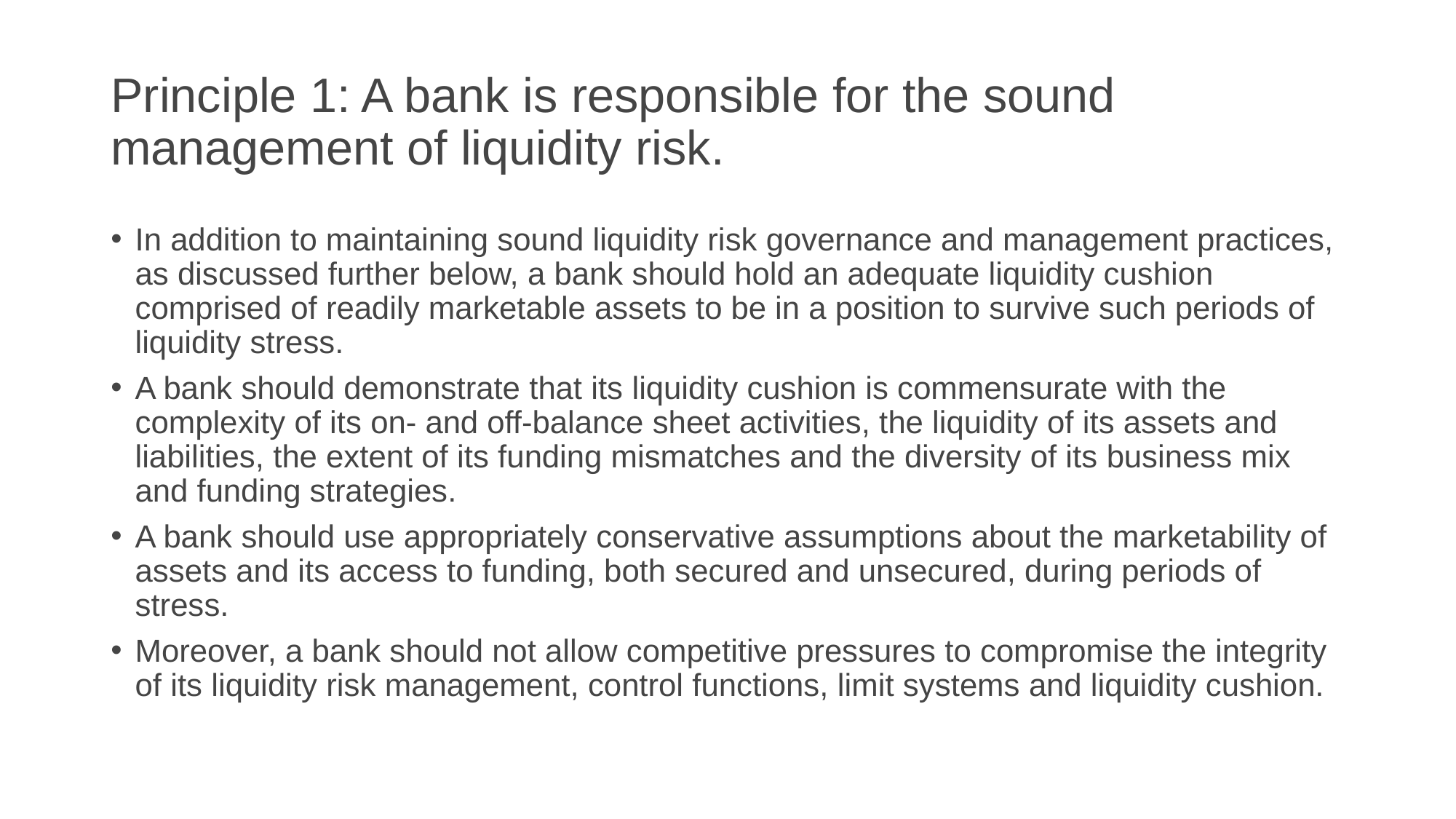

# Principle 1: A bank is responsible for the sound management of liquidity risk.
In addition to maintaining sound liquidity risk governance and management practices, as discussed further below, a bank should hold an adequate liquidity cushion comprised of readily marketable assets to be in a position to survive such periods of liquidity stress.
A bank should demonstrate that its liquidity cushion is commensurate with the complexity of its on- and off-balance sheet activities, the liquidity of its assets and liabilities, the extent of its funding mismatches and the diversity of its business mix and funding strategies.
A bank should use appropriately conservative assumptions about the marketability of assets and its access to funding, both secured and unsecured, during periods of stress.
Moreover, a bank should not allow competitive pressures to compromise the integrity of its liquidity risk management, control functions, limit systems and liquidity cushion.